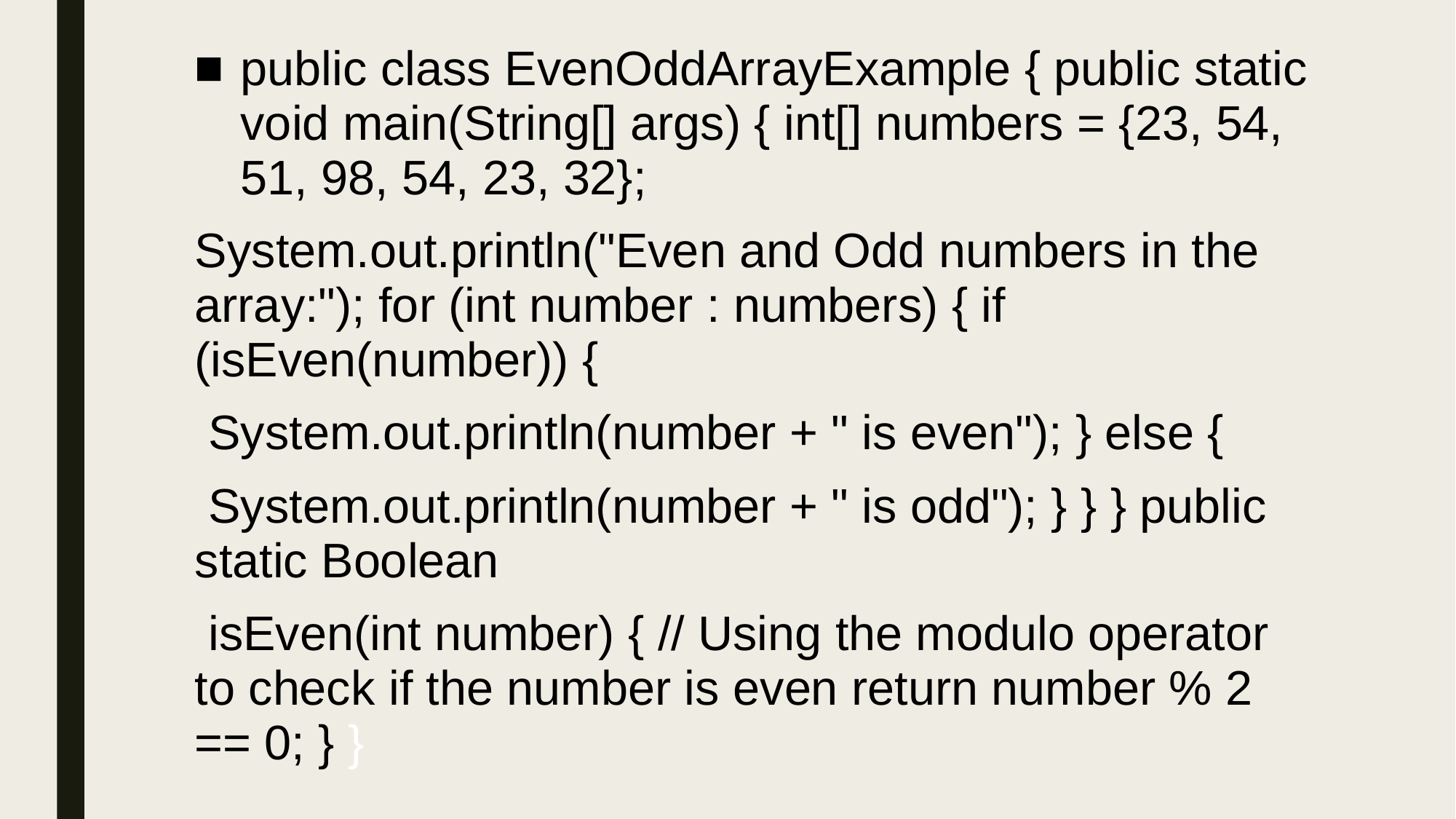

public class EvenOddArrayExample { public static void main(String[] args) { int[] numbers = {23, 54, 51, 98, 54, 23, 32};
System.out.println("Even and Odd numbers in the array:"); for (int number : numbers) { if (isEven(number)) {
 System.out.println(number + " is even"); } else {
 System.out.println(number + " is odd"); } } } public static Boolean
 isEven(int number) { // Using the modulo operator to check if the number is even return number % 2 == 0; } }